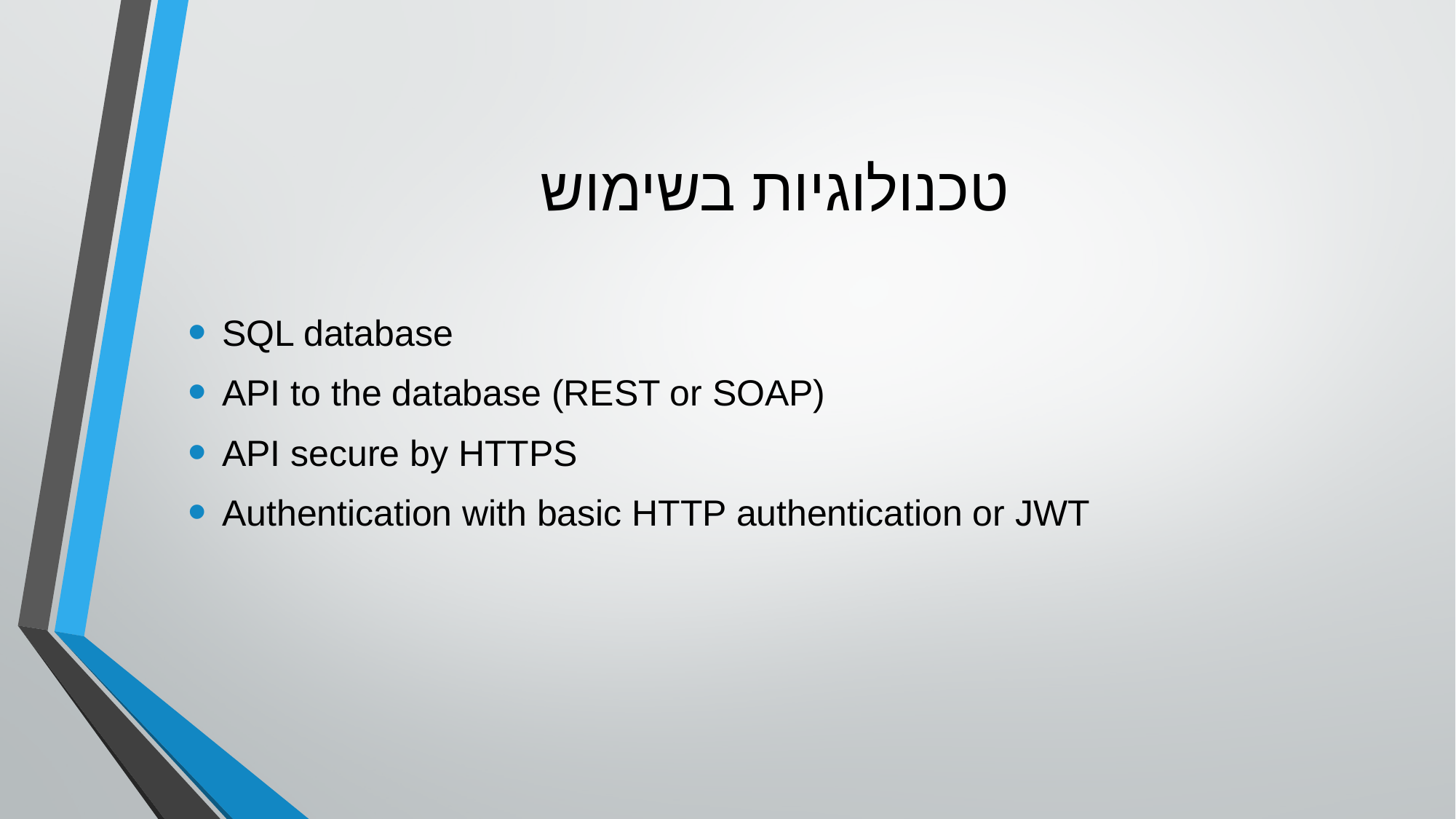

# טכנולוגיות בשימוש
SQL database
API to the database (REST or SOAP)
API secure by HTTPS
Authentication with basic HTTP authentication or JWT